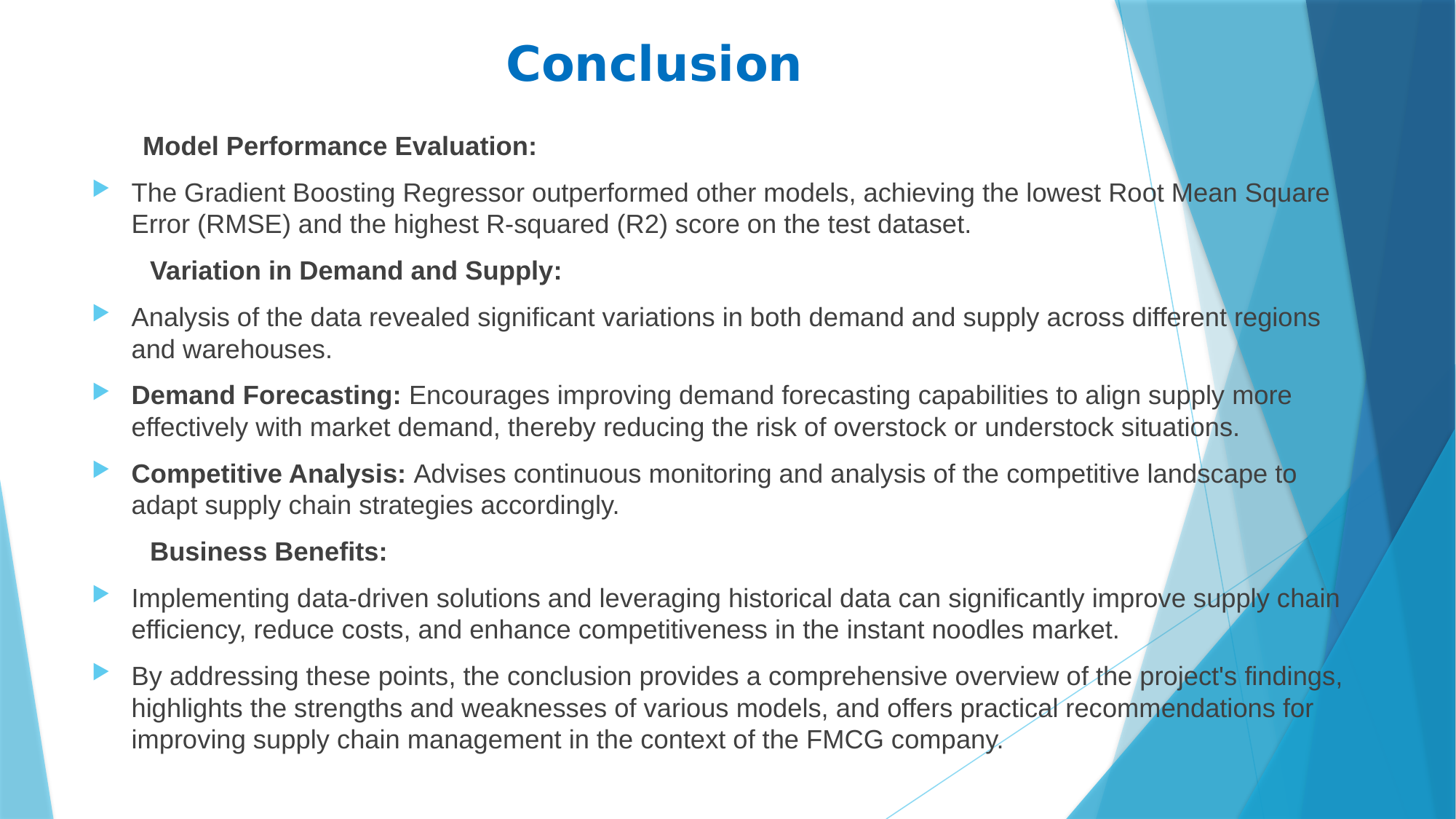

Conclusion
       Model Performance Evaluation:
The Gradient Boosting Regressor outperformed other models, achieving the lowest Root Mean Square Error (RMSE) and the highest R-squared (R2) score on the test dataset.
        Variation in Demand and Supply:
Analysis of the data revealed significant variations in both demand and supply across different regions and warehouses.
Demand Forecasting: Encourages improving demand forecasting capabilities to align supply more effectively with market demand, thereby reducing the risk of overstock or understock situations.
Competitive Analysis: Advises continuous monitoring and analysis of the competitive landscape to adapt supply chain strategies accordingly.
        Business Benefits:
Implementing data-driven solutions and leveraging historical data can significantly improve supply chain efficiency, reduce costs, and enhance competitiveness in the instant noodles market.
By addressing these points, the conclusion provides a comprehensive overview of the project's findings, highlights the strengths and weaknesses of various models, and offers practical recommendations for improving supply chain management in the context of the FMCG company.